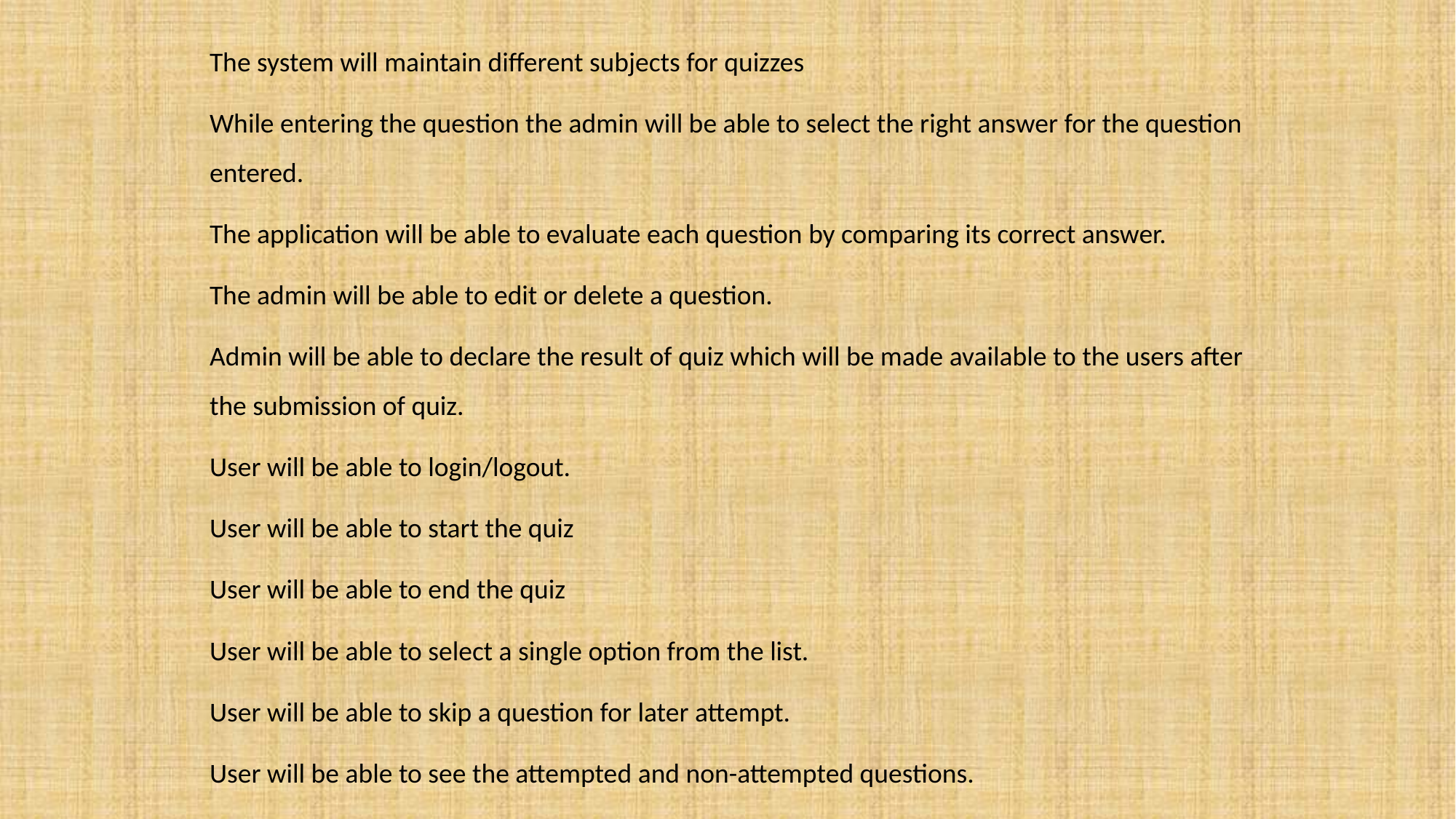

The system will maintain different subjects for quizzes
While entering the question the admin will be able to select the right answer for the question entered.
The application will be able to evaluate each question by comparing its correct answer.
The admin will be able to edit or delete a question.
Admin will be able to declare the result of quiz which will be made available to the users after the submission of quiz.
User will be able to login/logout.
User will be able to start the quiz
User will be able to end the quiz
User will be able to select a single option from the list.
User will be able to skip a question for later attempt.
User will be able to see the attempted and non-attempted questions.